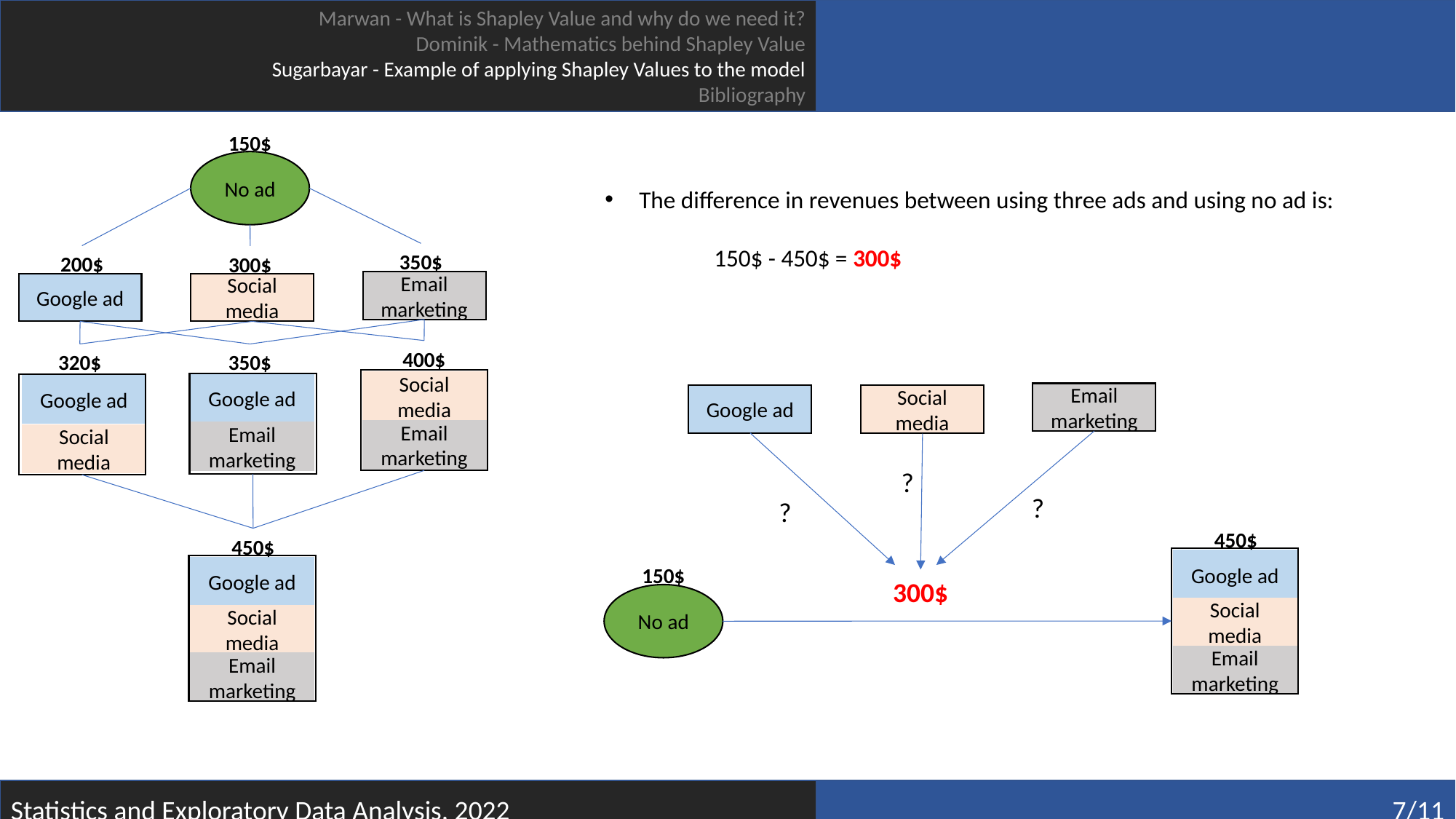

Marwan - What is Shapley Value and why do we need it?
Dominik - Mathematics behind Shapley Value
Sugarbayar - Example of applying Shapley Values to the model
Bibliography
150$
No ad
The difference in revenues between using three ads and using no ad is:

	150$ - 450$ = 300$
350$
200$
300$
Email marketing
Social media
Google ad
400$
320$
350$

Social media

Google ad
Google ad
Email marketing
Social media
Google ad
Email marketing
Email marketing
Social media
?
?
?
450$
450$

Google ad

150$
Google ad
300$
No ad
Social media
Social media
Email marketing
Email marketing
Statistics and Exploratory Data Analysis, 2022
7/11